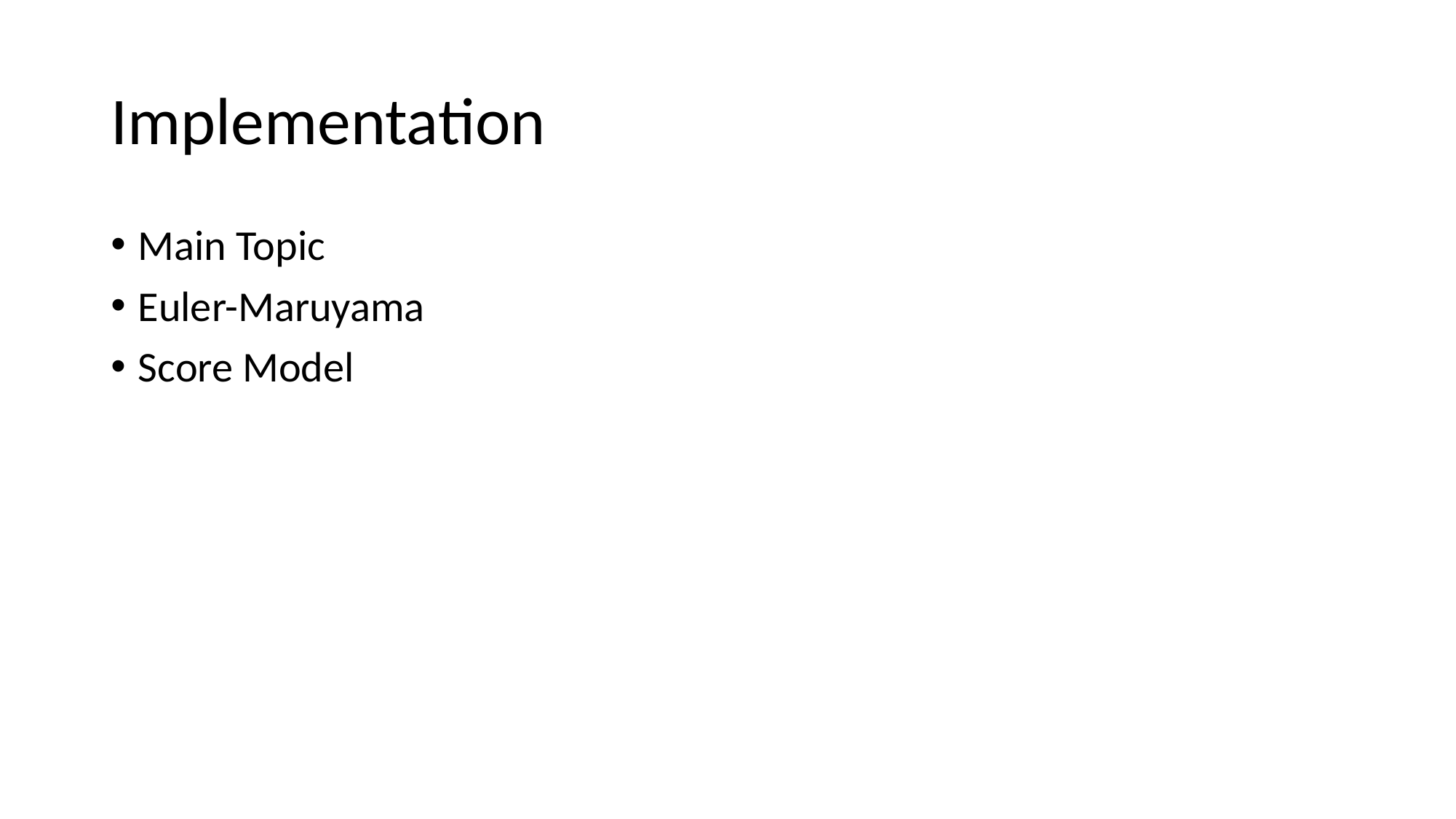

# Implementation
Main Topic
Euler-Maruyama
Score Model